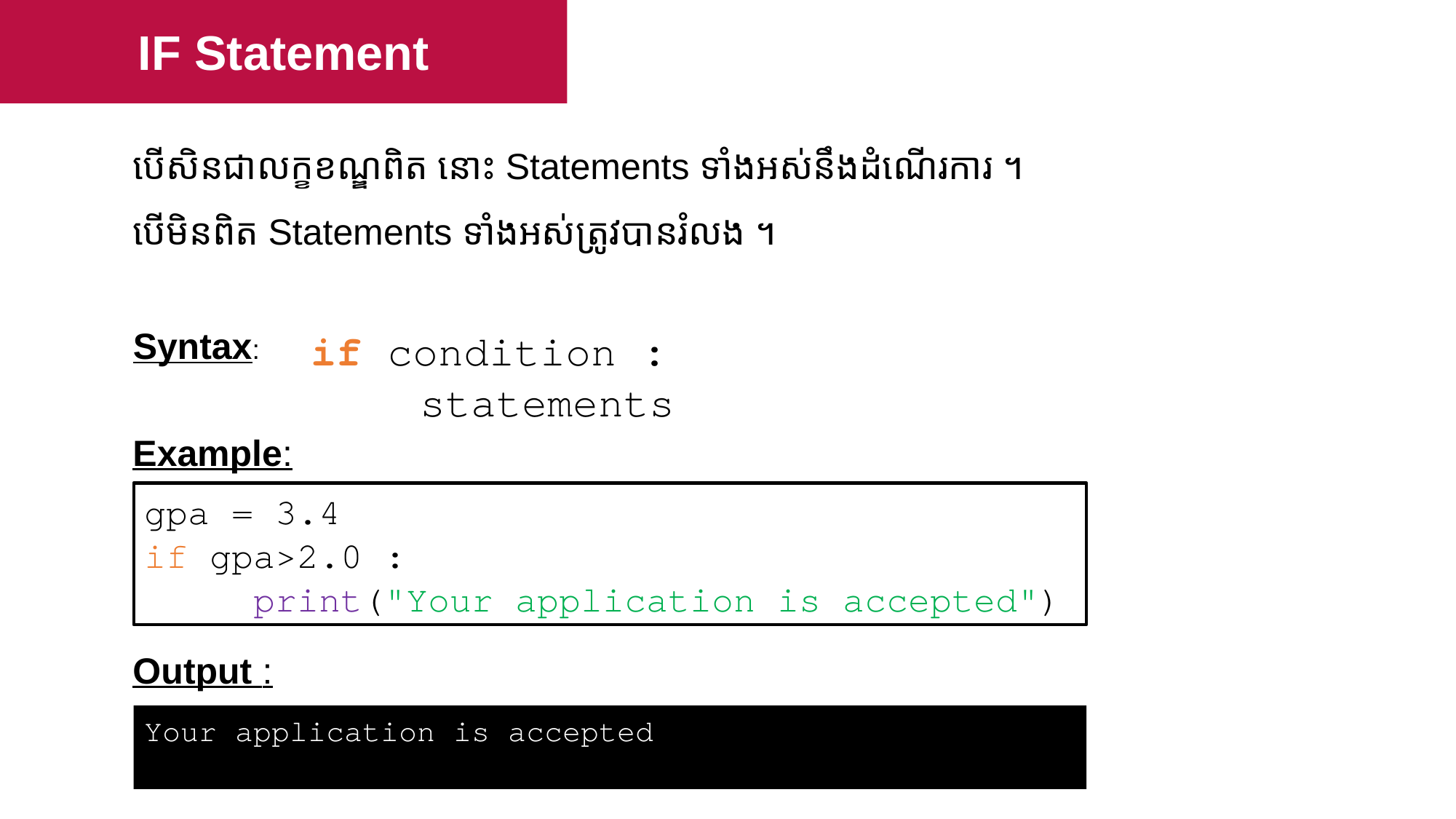

IF Statement
បើសិនជាលក្ខខណ្ឌពិត នោះ​ Statements ទាំងអស់នឹងដំណើរការ ។
បើមិនពិត​ Statements ទាំងអស់ត្រូវបានរំលង ។
Syntax:
if condition :     	statements
Example:
gpa = 3.4
if gpa>2.0 :
	print("Your application is accepted")
Output :
Your application is accepted